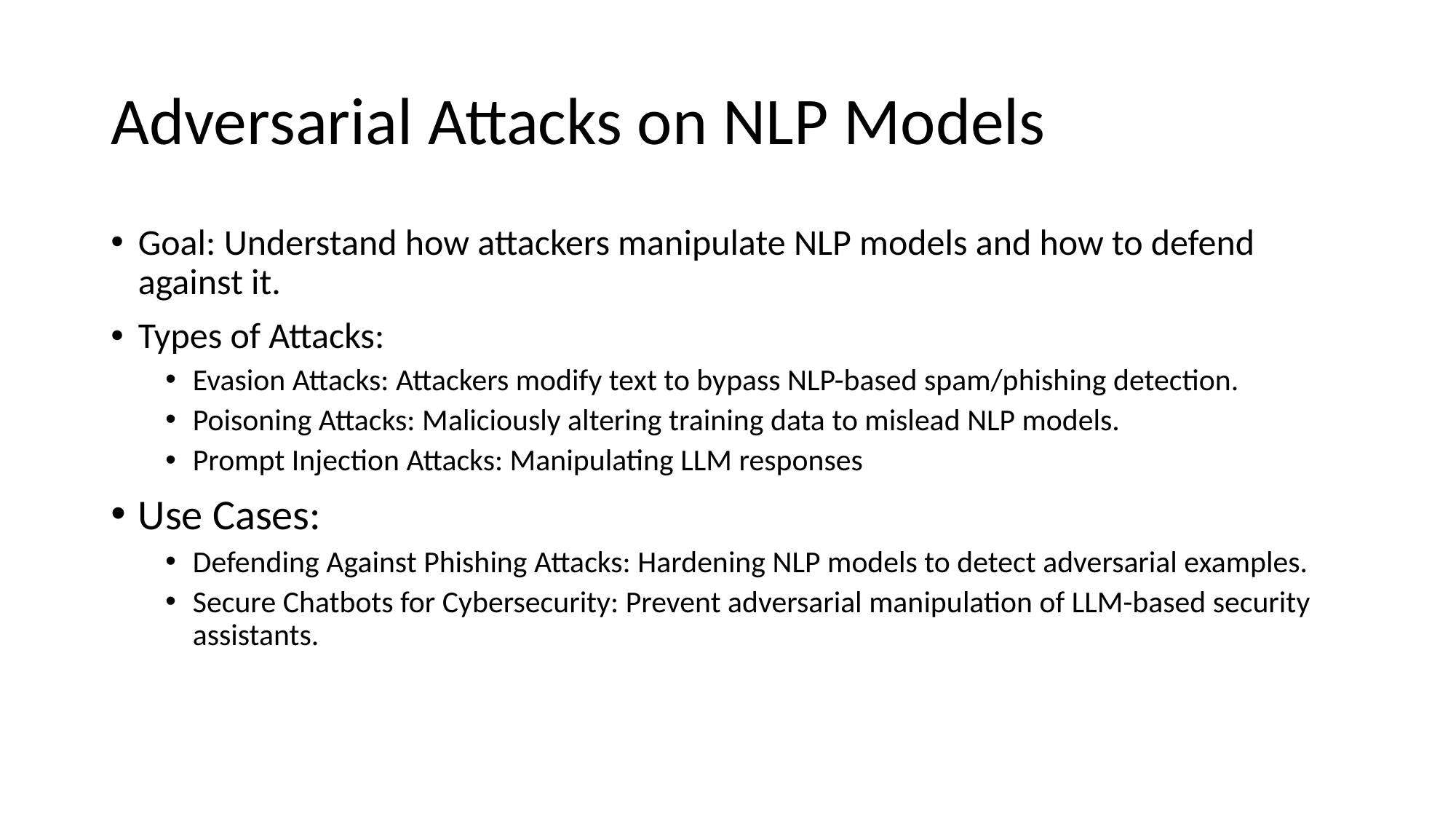

# Adversarial Attacks on NLP Models
Goal: Understand how attackers manipulate NLP models and how to defend against it.
Types of Attacks:
Evasion Attacks: Attackers modify text to bypass NLP-based spam/phishing detection.
Poisoning Attacks: Maliciously altering training data to mislead NLP models.
Prompt Injection Attacks: Manipulating LLM responses
Use Cases:
Defending Against Phishing Attacks: Hardening NLP models to detect adversarial examples.
Secure Chatbots for Cybersecurity: Prevent adversarial manipulation of LLM-based security assistants.